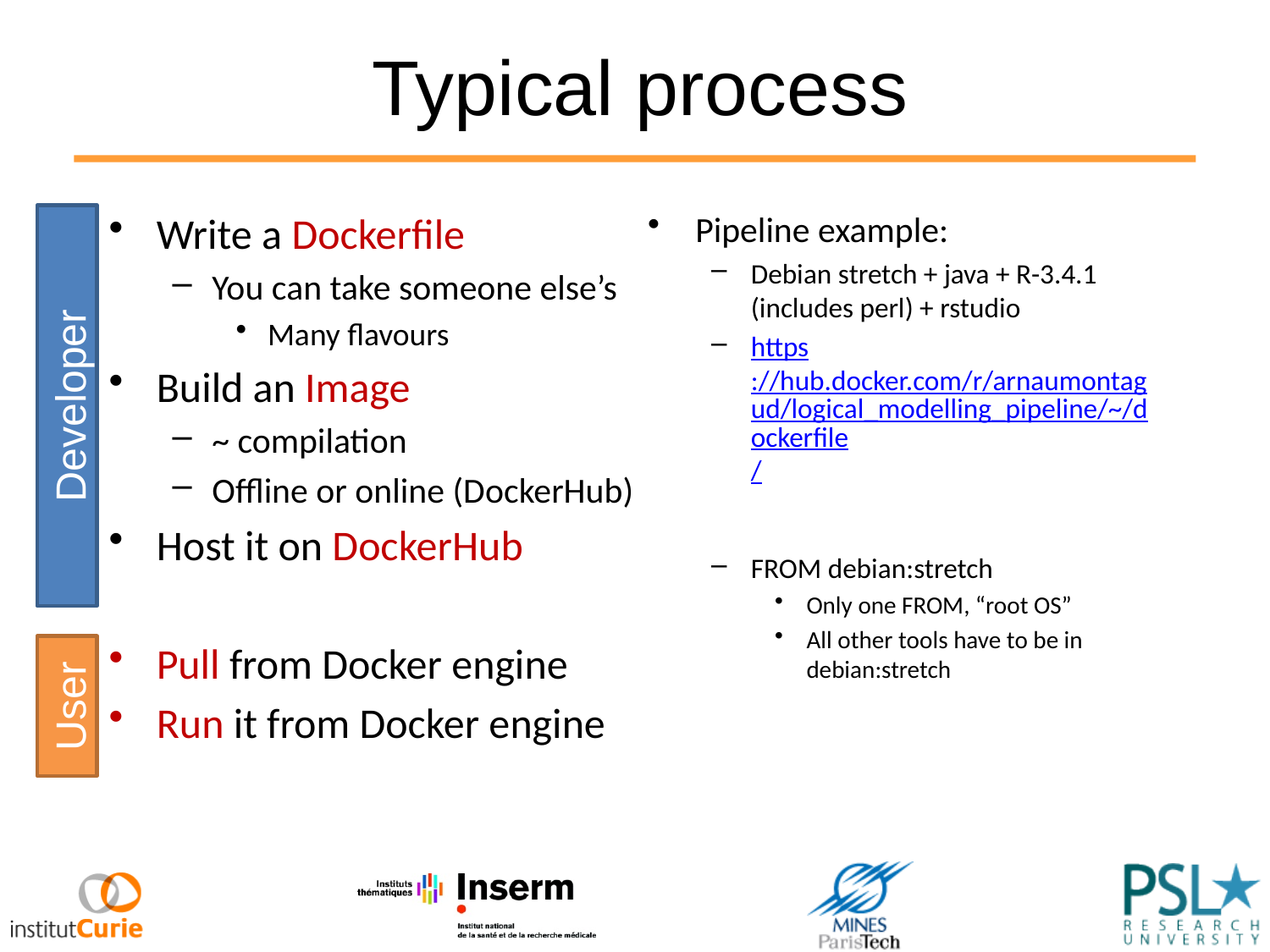

# Typical process
Write a Dockerfile
You can take someone else’s
Many flavours
Build an Image
~ compilation
Offline or online (DockerHub)
Host it on DockerHub

Pull from Docker engine
Run it from Docker engine

Pipeline example:
Debian stretch + java + R-3.4.1 (includes perl) + rstudio
https://hub.docker.com/r/arnaumontagud/logical_modelling_pipeline/~/dockerfile/

FROM debian:stretch
Only one FROM, “root OS”
All other tools have to be in debian:stretch

Developer
User